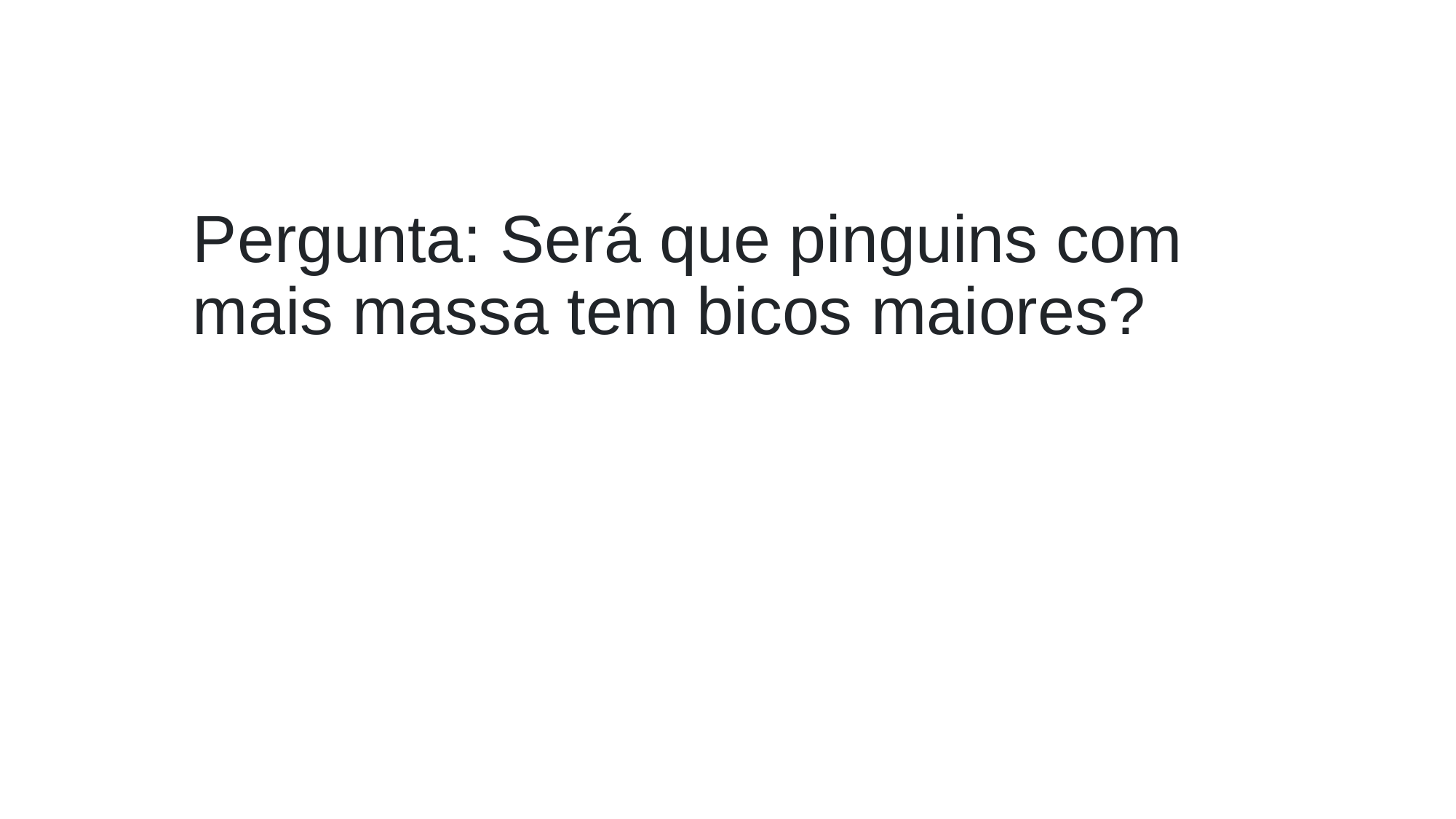

Pergunta: Será que pinguins com mais massa tem bicos maiores?